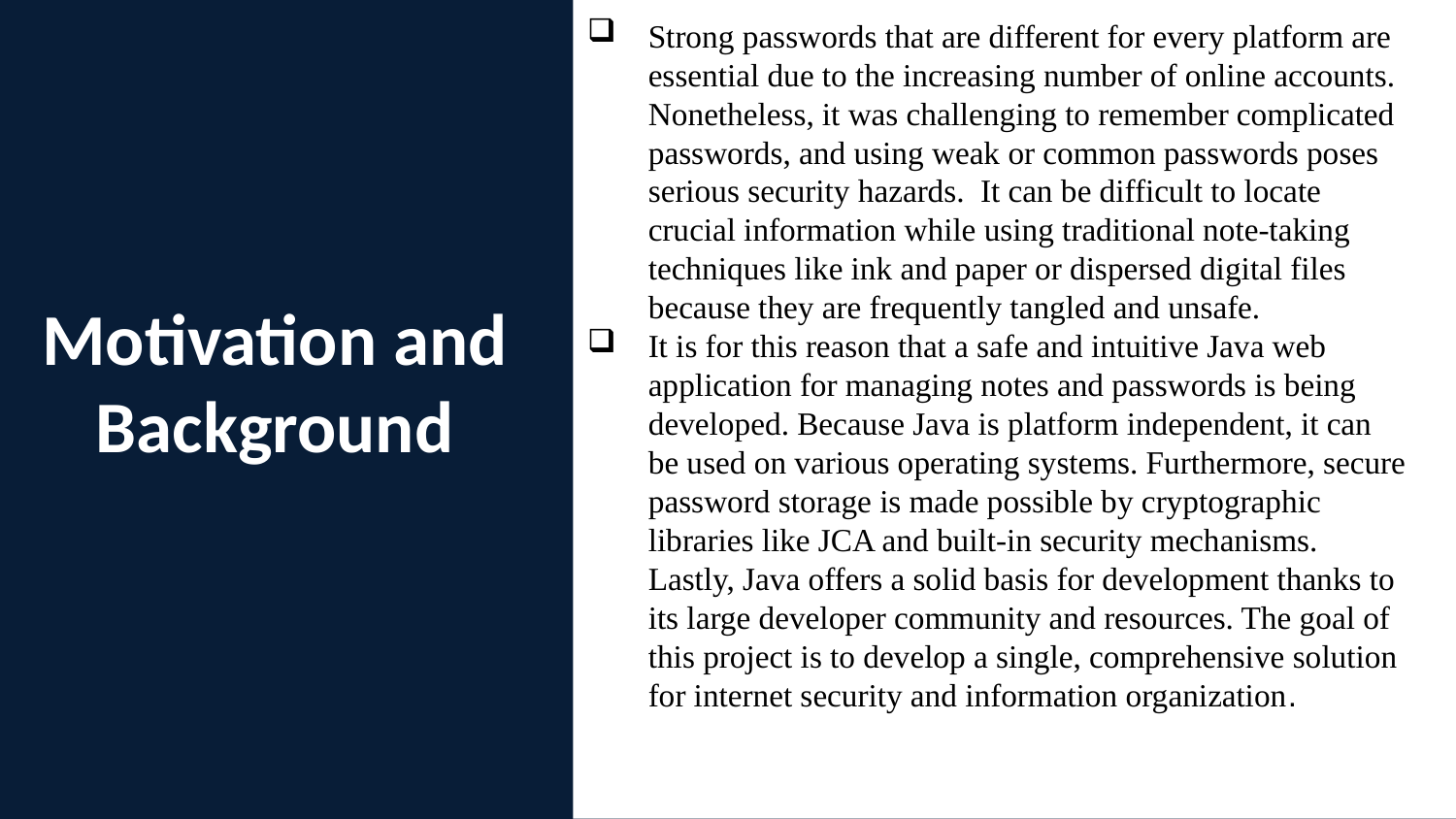

Strong passwords that are different for every platform are essential due to the increasing number of online accounts. Nonetheless, it was challenging to remember complicated passwords, and using weak or common passwords poses serious security hazards.  It can be difficult to locate crucial information while using traditional note-taking techniques like ink and paper or dispersed digital files because they are frequently tangled and unsafe.
It is for this reason that a safe and intuitive Java web application for managing notes and passwords is being developed. Because Java is platform independent, it can be used on various operating systems. Furthermore, secure password storage is made possible by cryptographic libraries like JCA and built-in security mechanisms. Lastly, Java offers a solid basis for development thanks to its large developer community and resources. The goal of this project is to develop a single, comprehensive solution for internet security and information organization.

# Motivation and Background